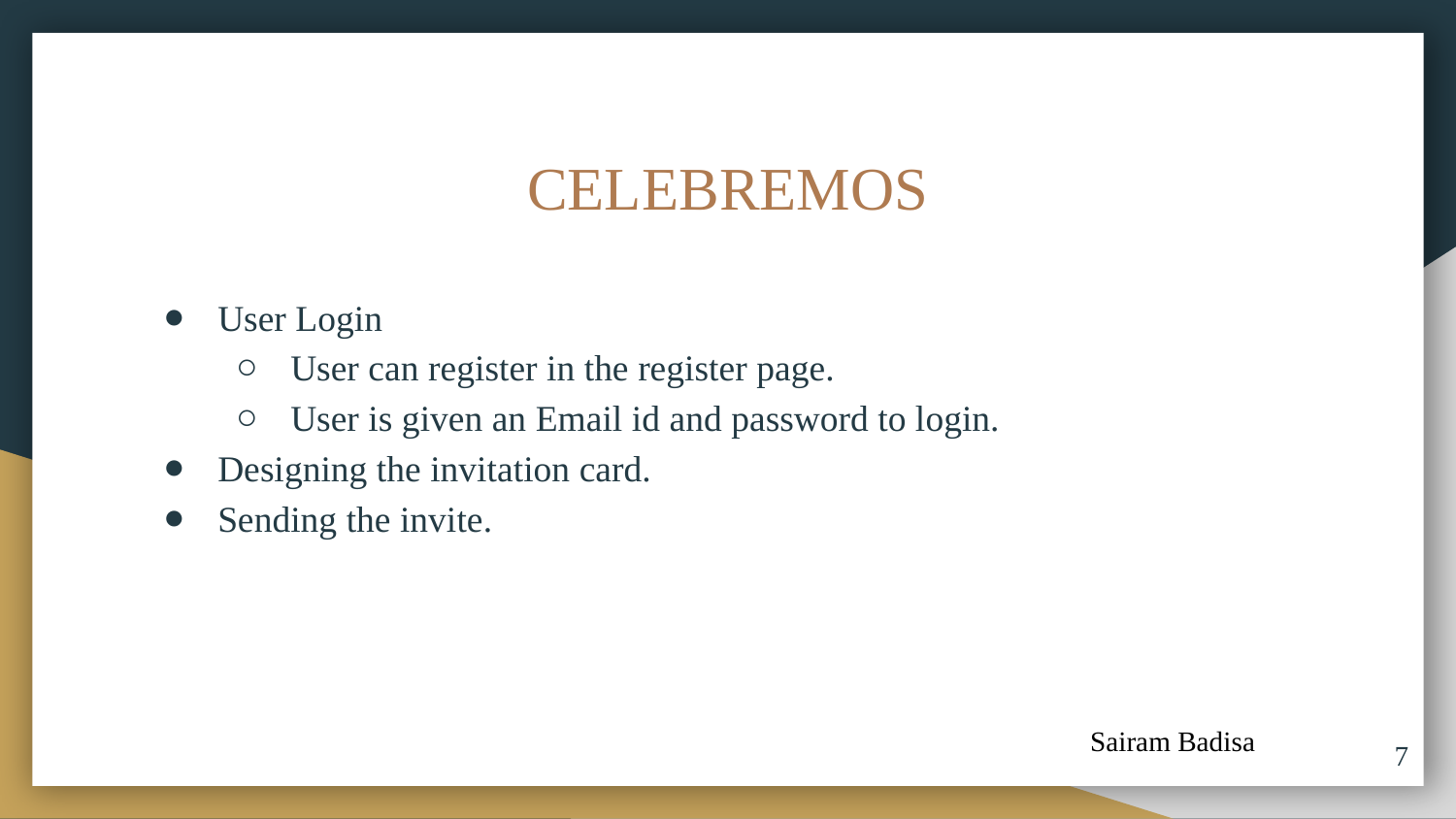

# CELEBREMOS
User Login
User can register in the register page.
User is given an Email id and password to login.
Designing the invitation card.
Sending the invite.
Sairam Badisa
7